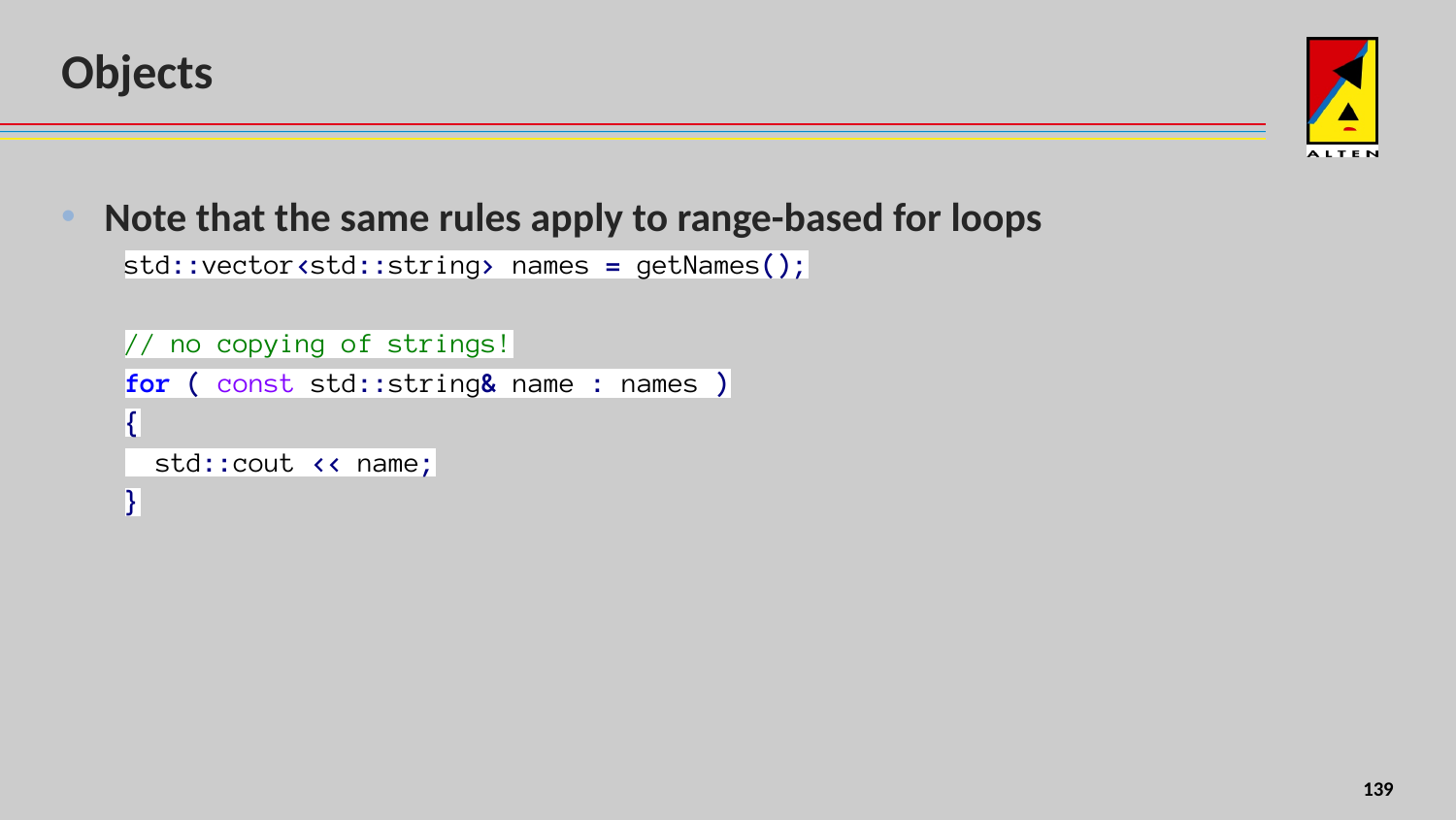

# Objects
Note that the same rules apply to range-based for loops
std::vector<std::string> names = getNames();

// no copying of strings!
for ( const std::string& name : names )
{
  std::cout << name;
}
139